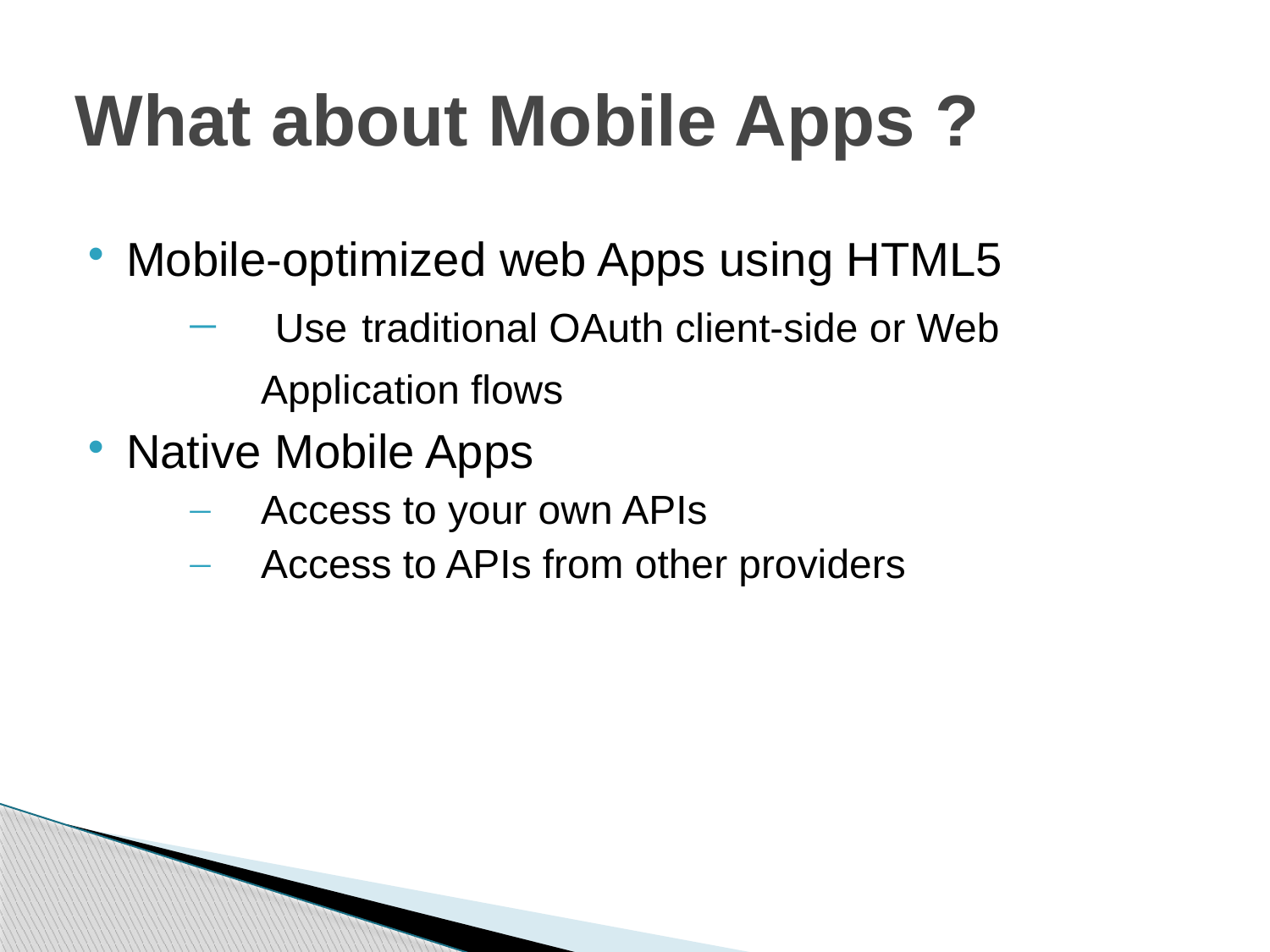

# What about Mobile Apps ?
Mobile-optimized web Apps using HTML5
 Use traditional OAuth client-side or Web Application flows
Native Mobile Apps
Access to your own APIs
Access to APIs from other providers